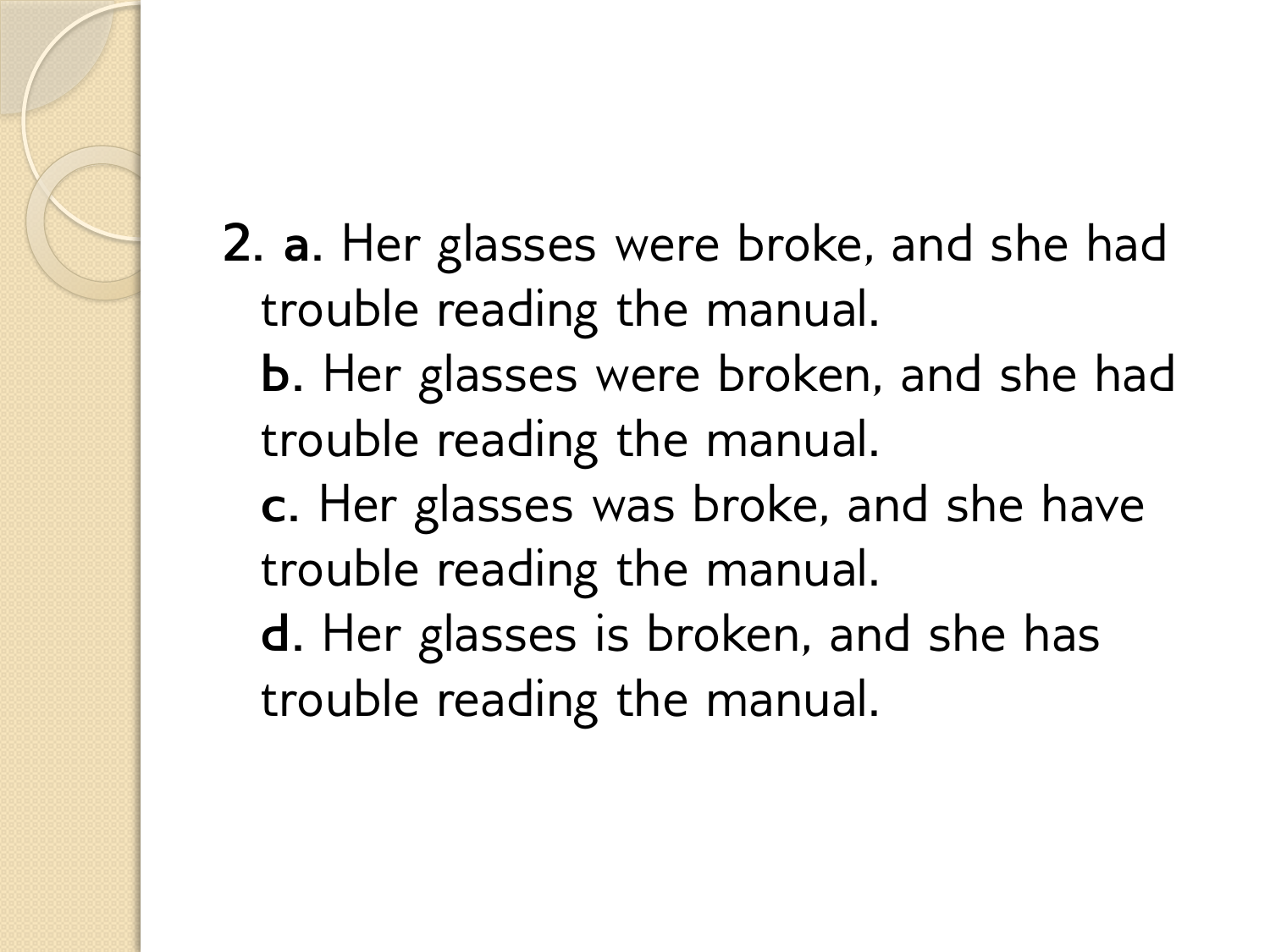

#
2. a. Her glasses were broke, and she had trouble reading the manual.
b. Her glasses were broken, and she had trouble reading the manual.
c. Her glasses was broke, and she have trouble reading the manual.
d. Her glasses is broken, and she has trouble reading the manual.